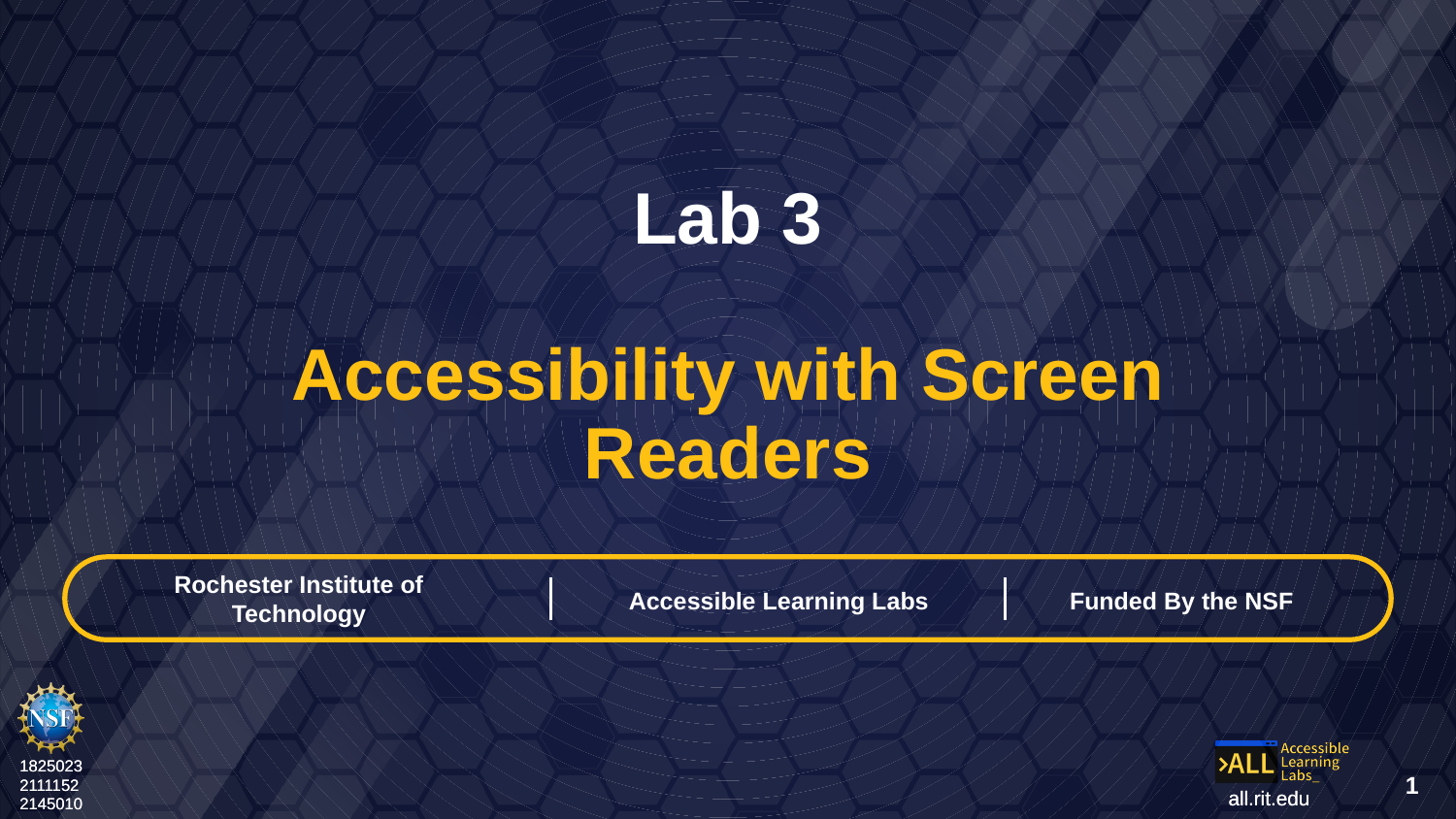

# Lab 3 Accessibility with Screen Readers

Rochester Institute of Technology
Accessible Learning Labs
Funded By the NSF
1